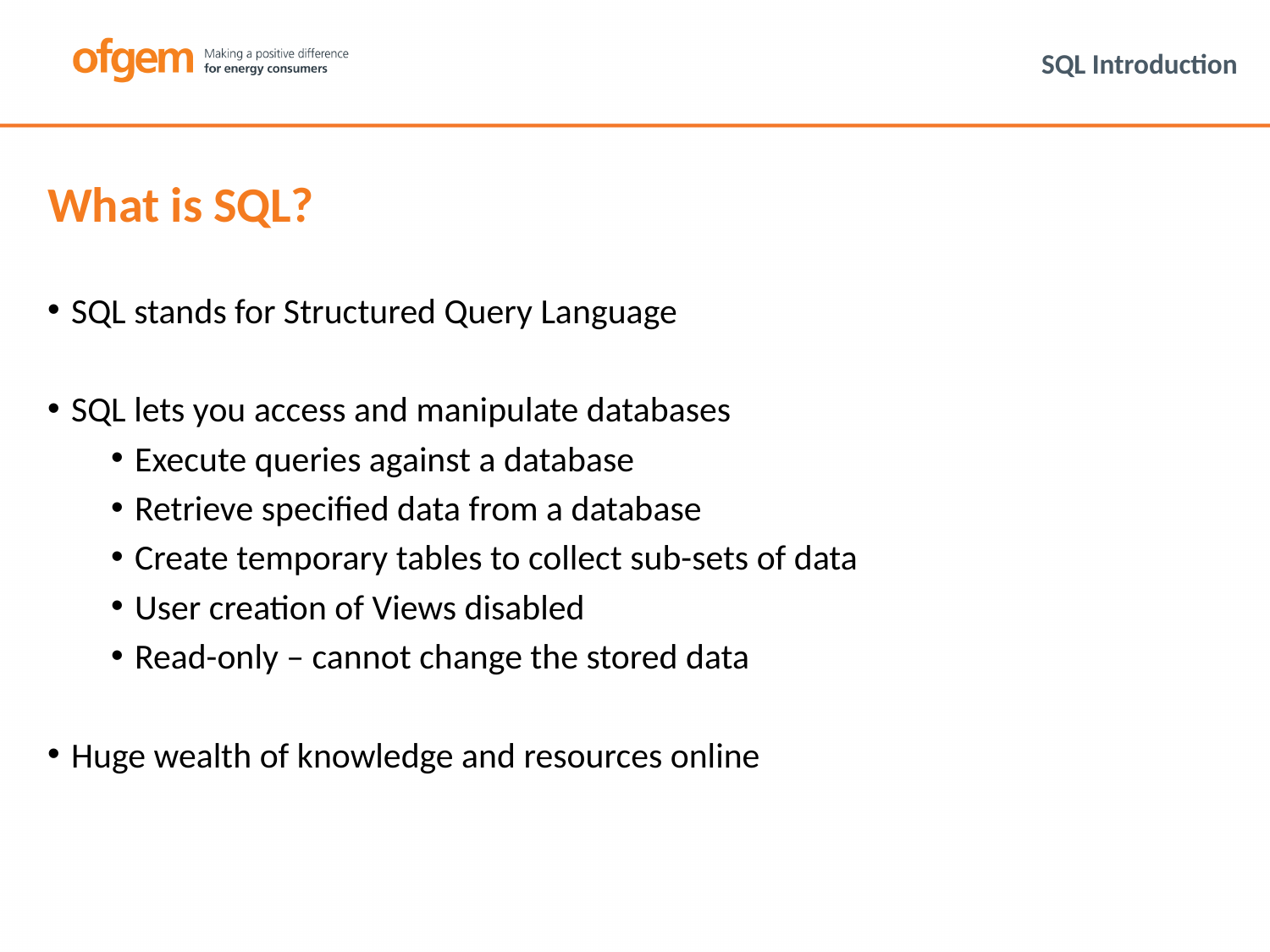

# SQL Introduction
What is SQL?

SQL stands for Structured Query Language

SQL lets you access and manipulate databases
Execute queries against a database
Retrieve specified data from a database
Create temporary tables to collect sub-sets of data
User creation of Views disabled
Read-only – cannot change the stored data

Huge wealth of knowledge and resources online